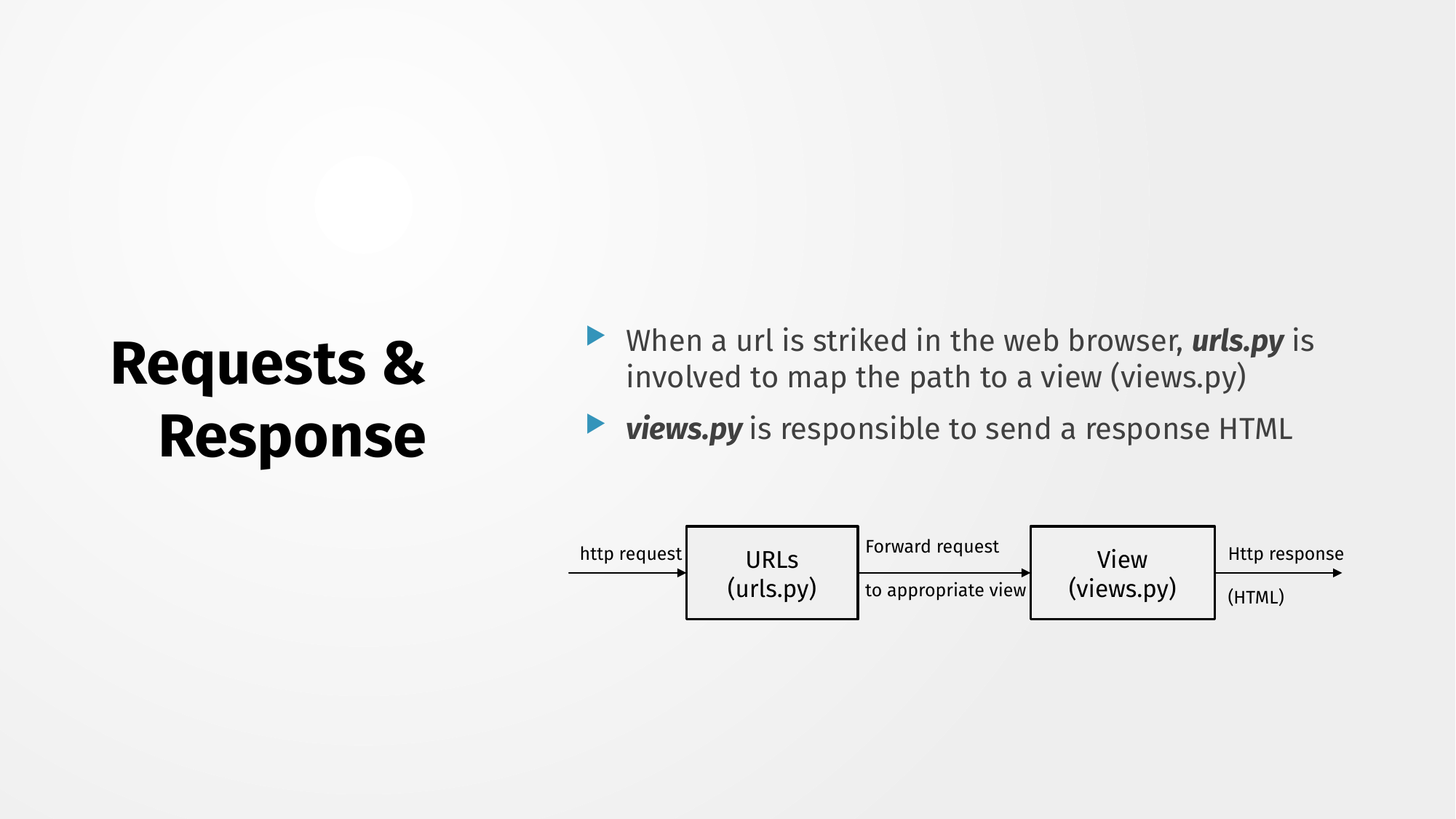

# Requests & Response
When a url is striked in the web browser, urls.py is involved to map the path to a view (views.py)
views.py is responsible to send a response HTML

URLs
(urls.py)
View
(views.py)
Forward request

to appropriate view
http request
Http response

(HTML)